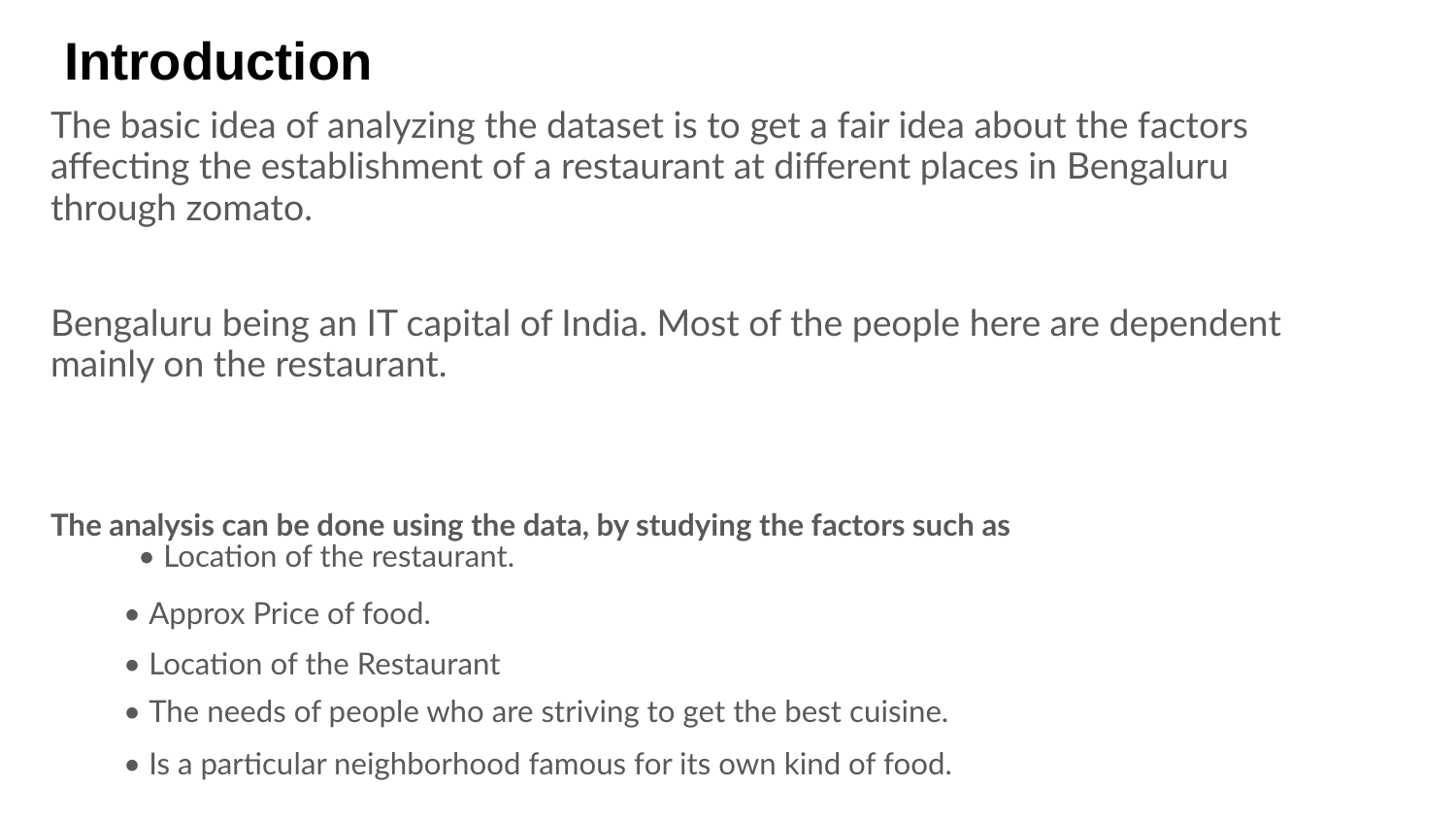

# Introduction
The basic idea of analyzing the dataset is to get a fair idea about the factors affecting the establishment of a restaurant at different places in Bengaluru through zomato.
Bengaluru being an IT capital of India. Most of the people here are dependent mainly on the restaurant.

The analysis can be done using the data, by studying the factors such as
            • Location of the restaurant.
• Approx Price of food.
• Location of the Restaurant
• The needs of people who are striving to get the best cuisine.
• Is a particular neighborhood famous for its own kind of food.